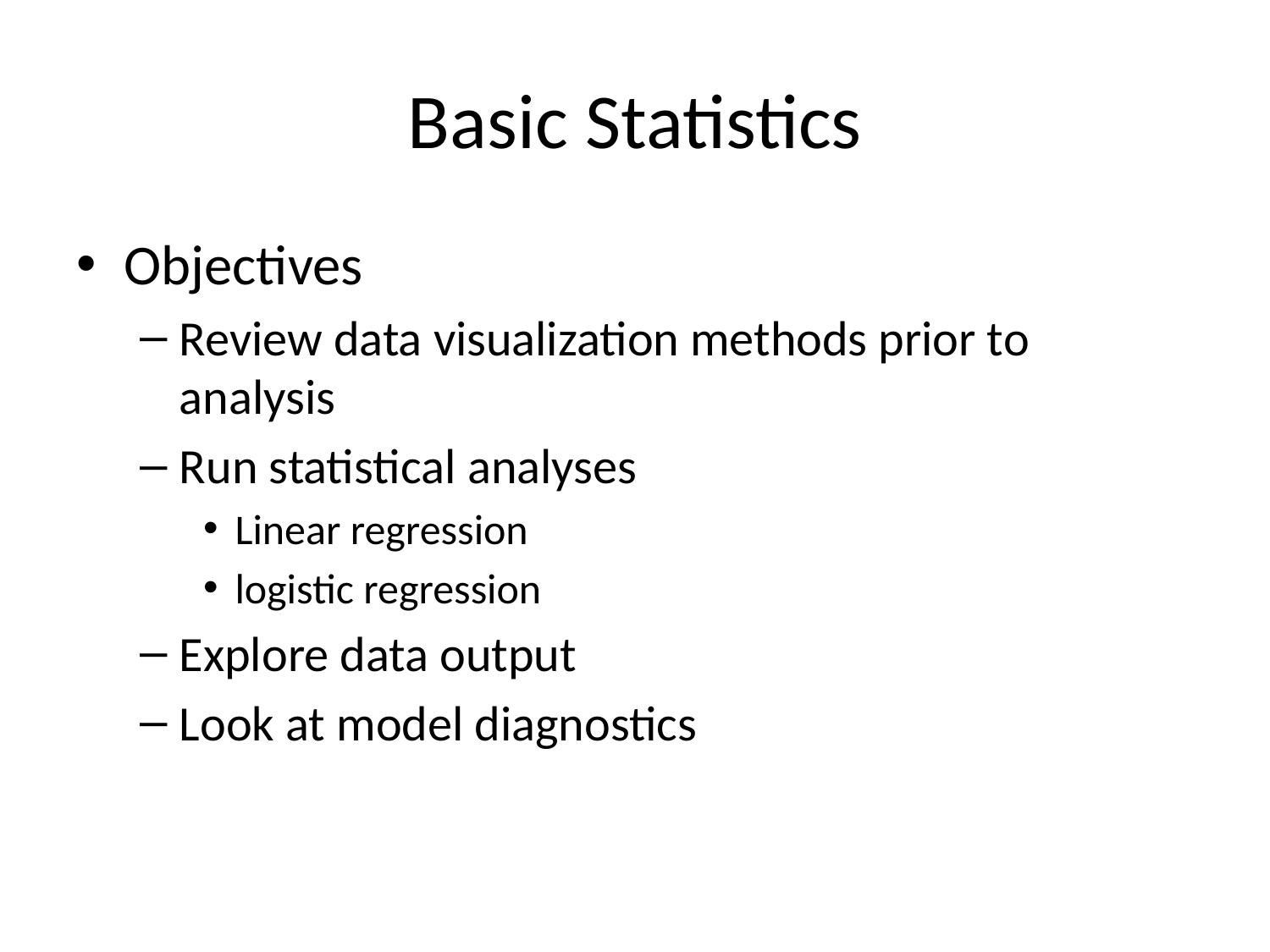

# Basic Statistics
Objectives
Review data visualization methods prior to analysis
Run statistical analyses
Linear regression
logistic regression
Explore data output
Look at model diagnostics